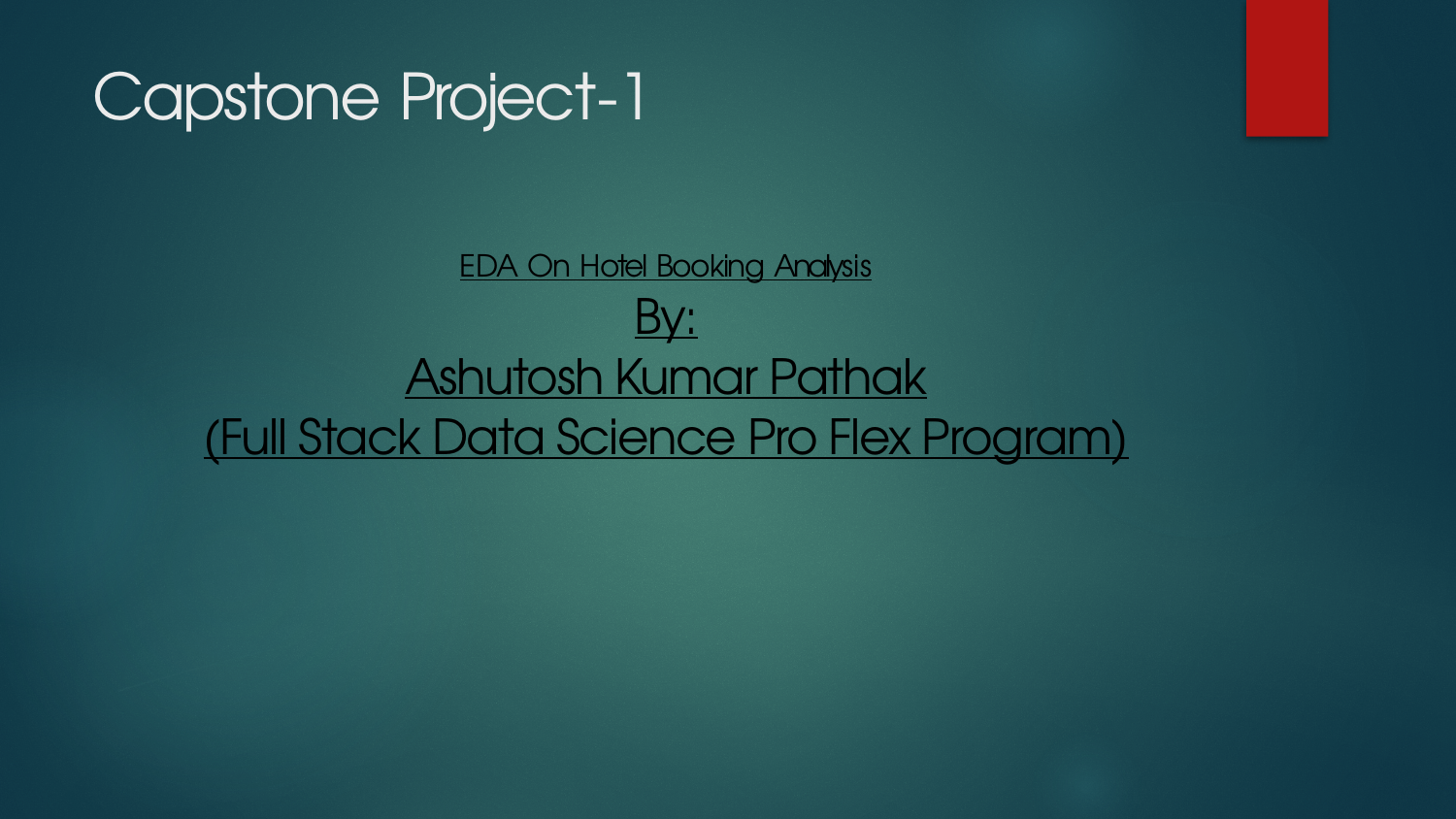

# Capstone Project-1
EDA On Hotel Booking Analysis
By:
Ashutosh Kumar Pathak
(Full Stack Data Science Pro Flex Program)